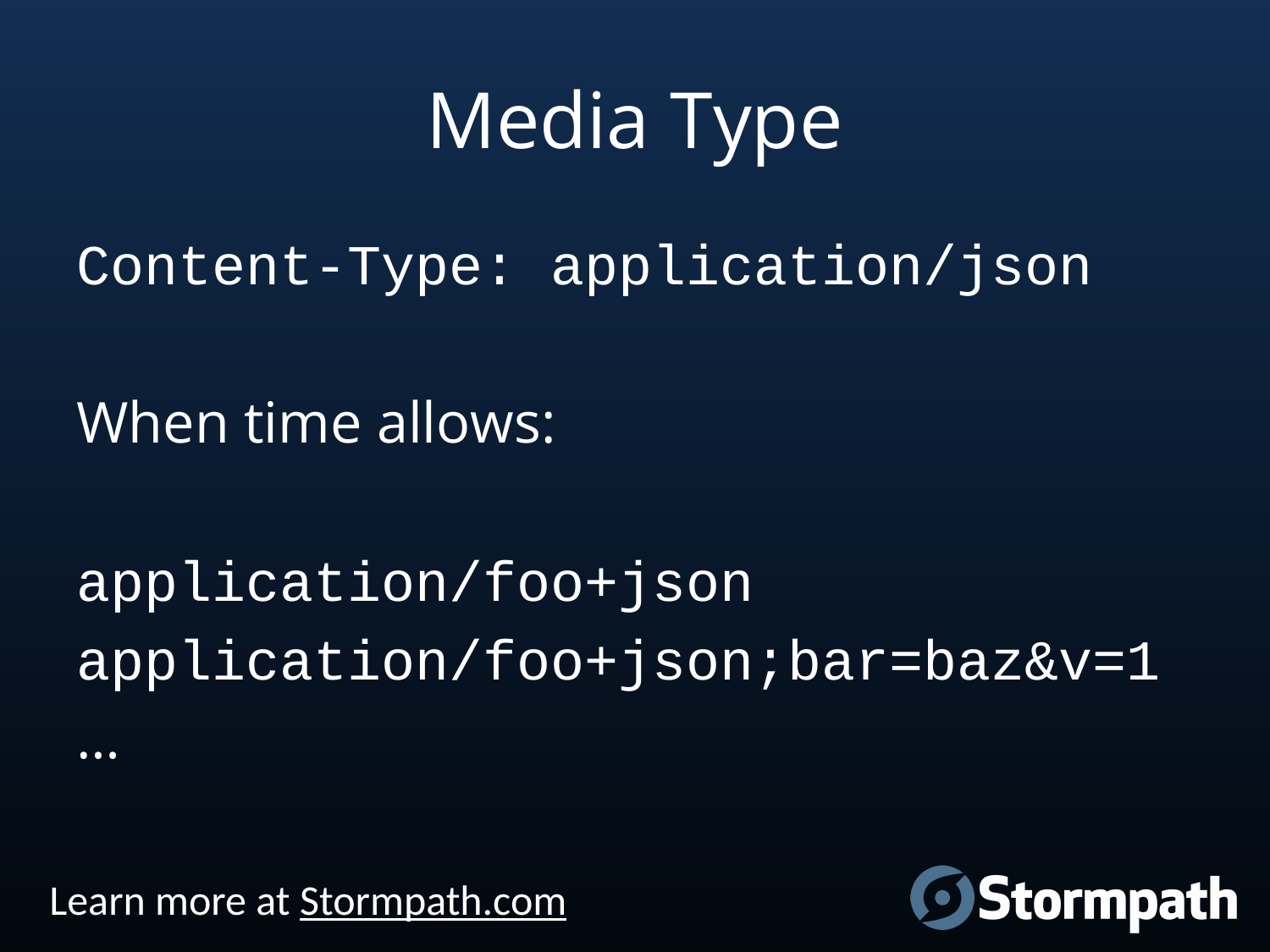

# Media Type
Content-Type: application/json

When time allows:

application/foo+json
application/foo+json;bar=baz&v=1
…
Learn more at Stormpath.com